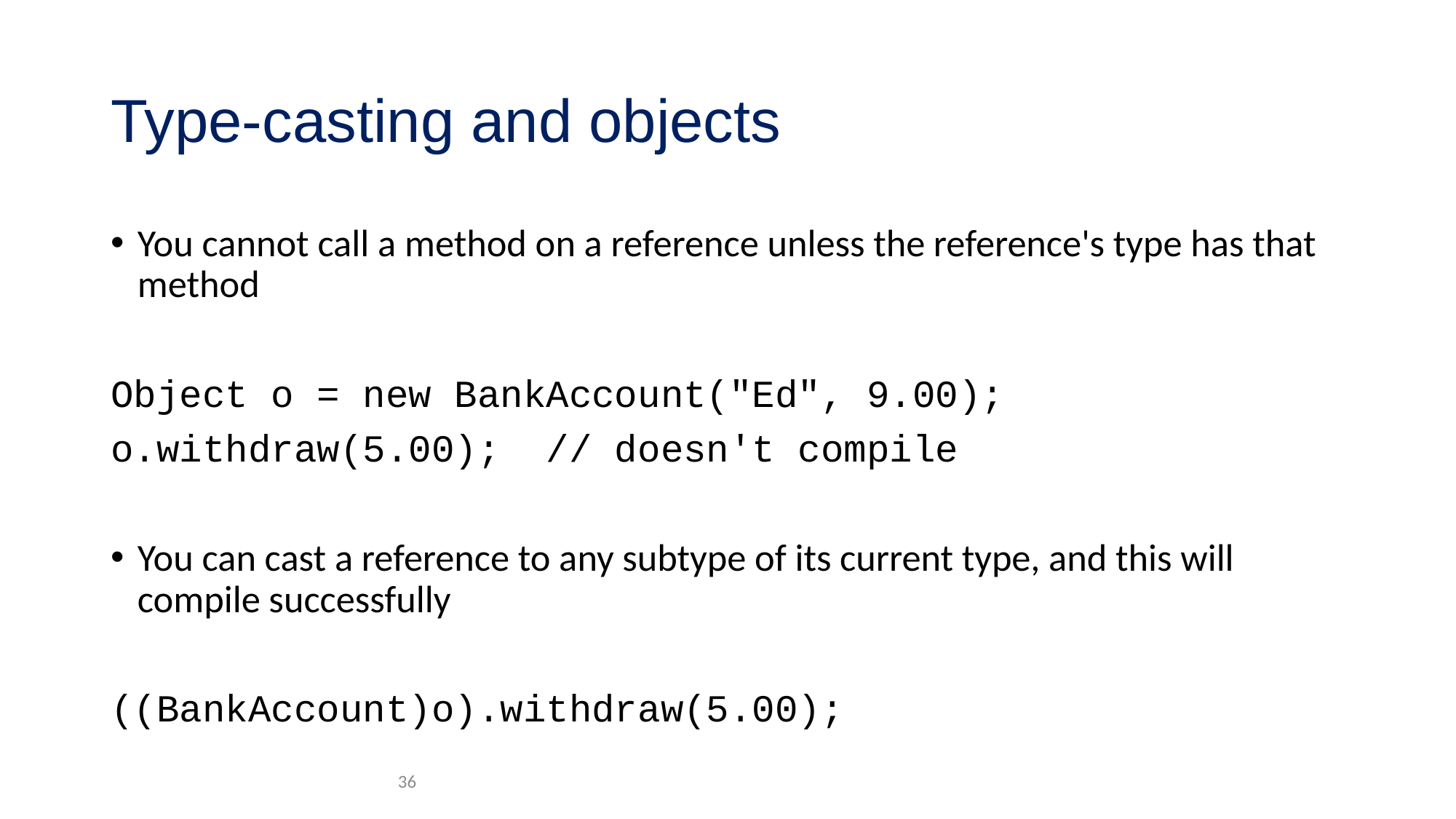

# Type-casting and objects
You cannot call a method on a reference unless the reference's type has that method

Object o = new BankAccount("Ed", 9.00);
o.withdraw(5.00);  // doesn't compile

You can cast a reference to any subtype of its current type, and this will compile successfully

((BankAccount)o).withdraw(5.00);
36